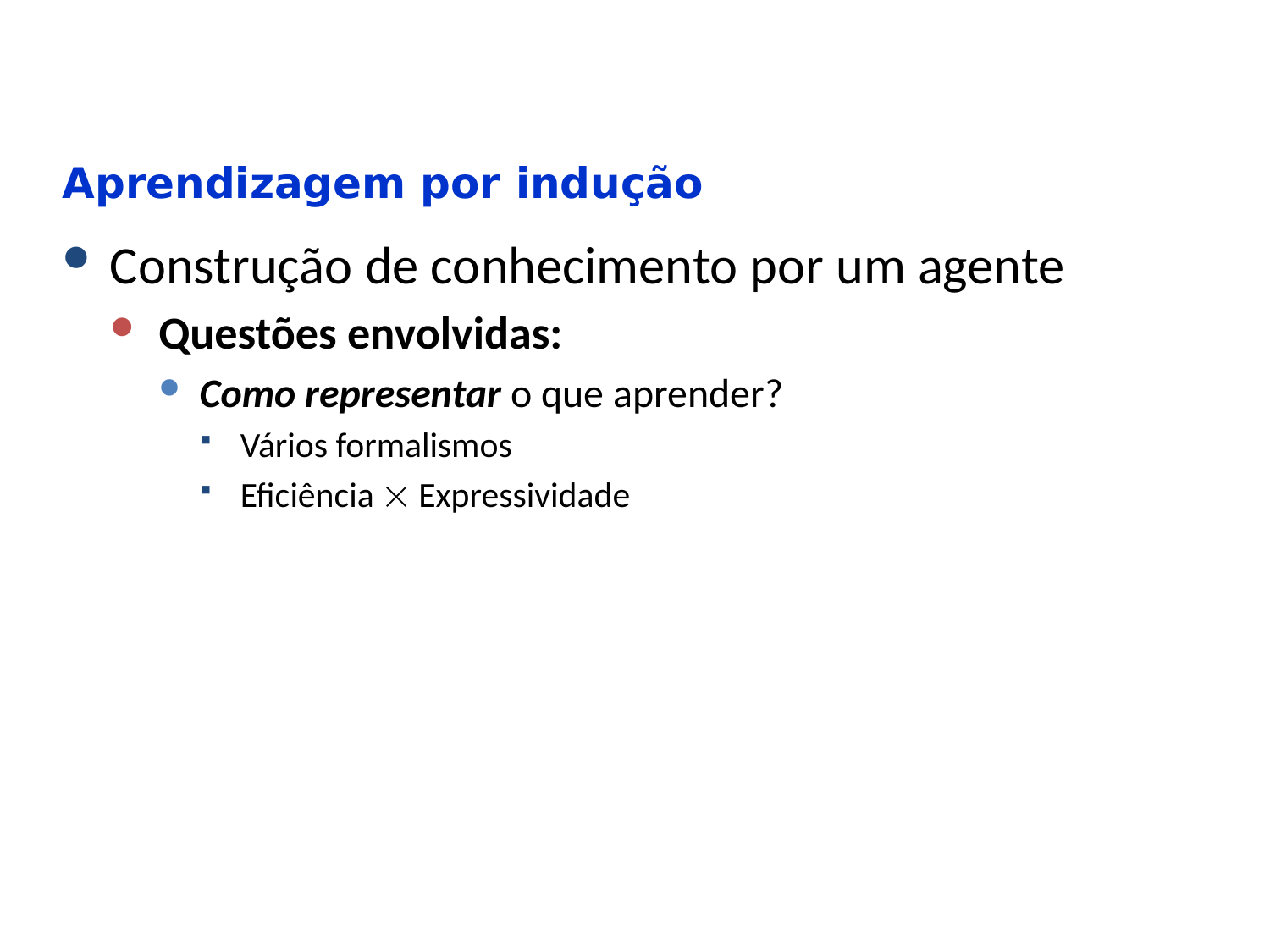

Aprendizagem por indução
Construção de conhecimento por um agente
Questões envolvidas:
Como representar o que aprender?
Vários formalismos
Eficiência × Expressividade